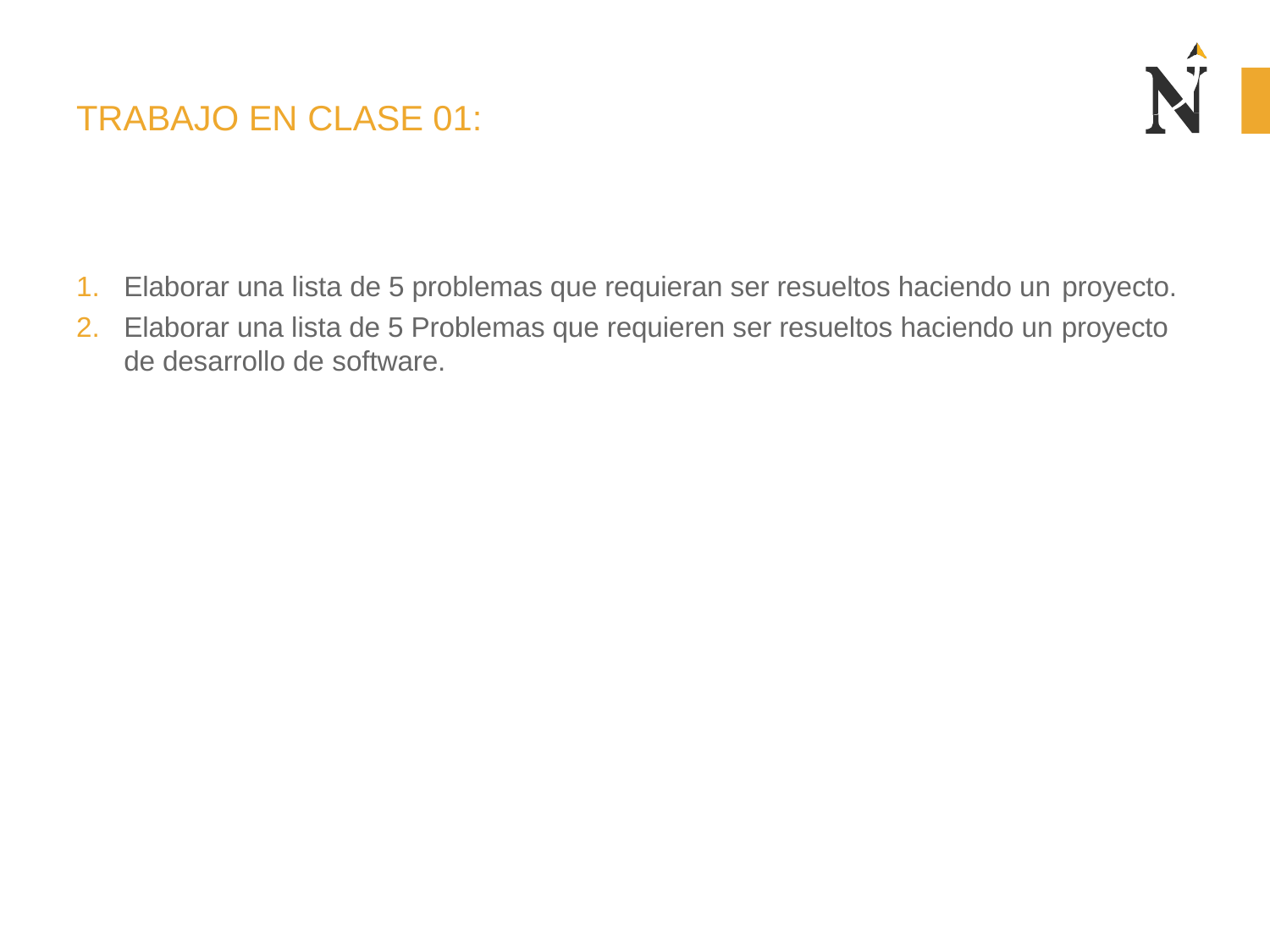

# TRABAJO EN CLASE 01:

Elaborar una lista de 5 problemas que requieran ser resueltos haciendo un proyecto.
Elaborar una lista de 5 Problemas que requieren ser resueltos haciendo un proyecto  de desarrollo de software.